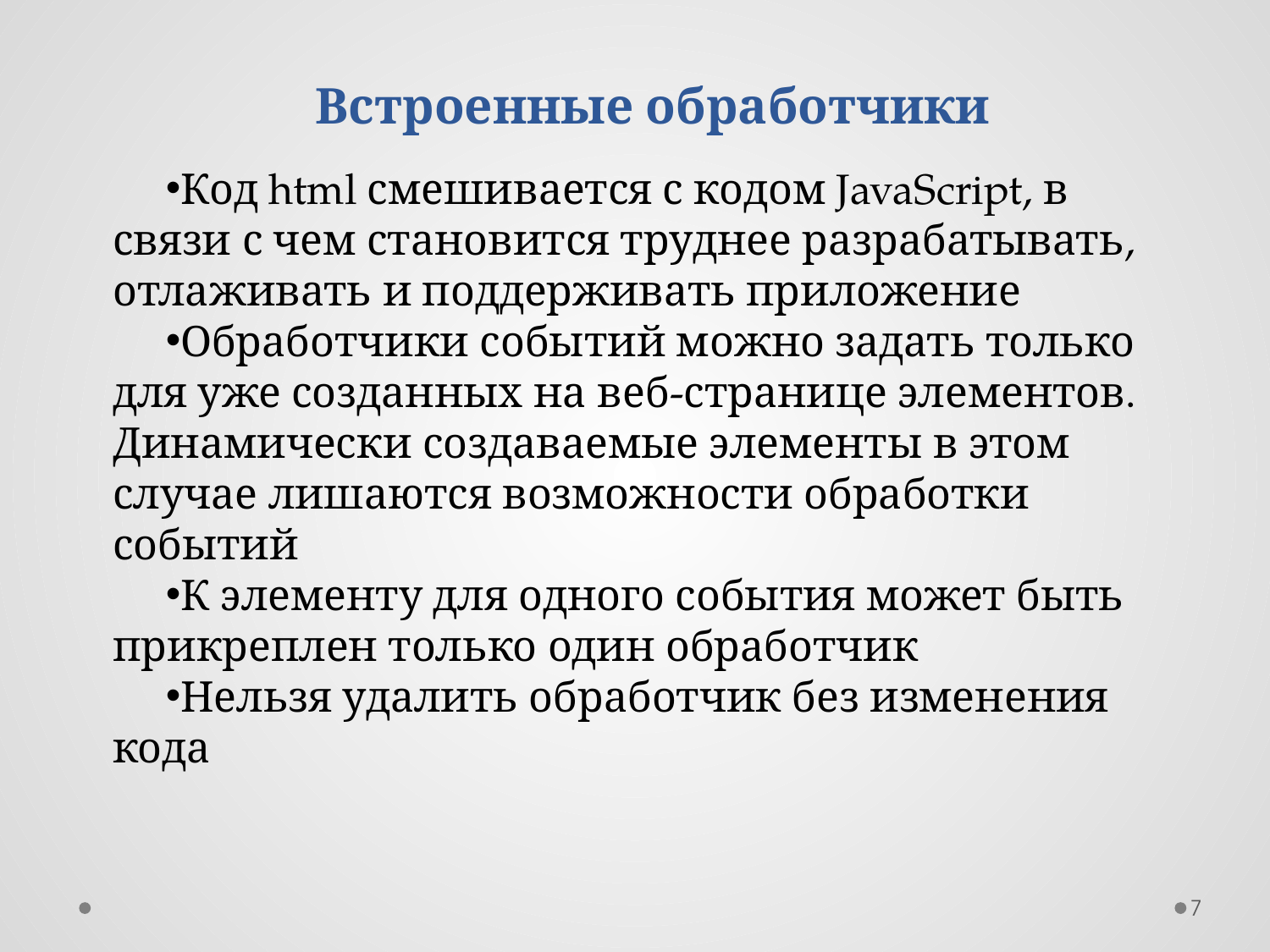

Встроенные обработчики
Код html смешивается с кодом JavaScript, в связи с чем становится труднее разрабатывать, отлаживать и поддерживать приложение
Обработчики событий можно задать только для уже созданных на веб-странице элементов. Динамически создаваемые элементы в этом случае лишаются возможности обработки событий
К элементу для одного события может быть прикреплен только один обработчик
Нельзя удалить обработчик без изменения кода

7